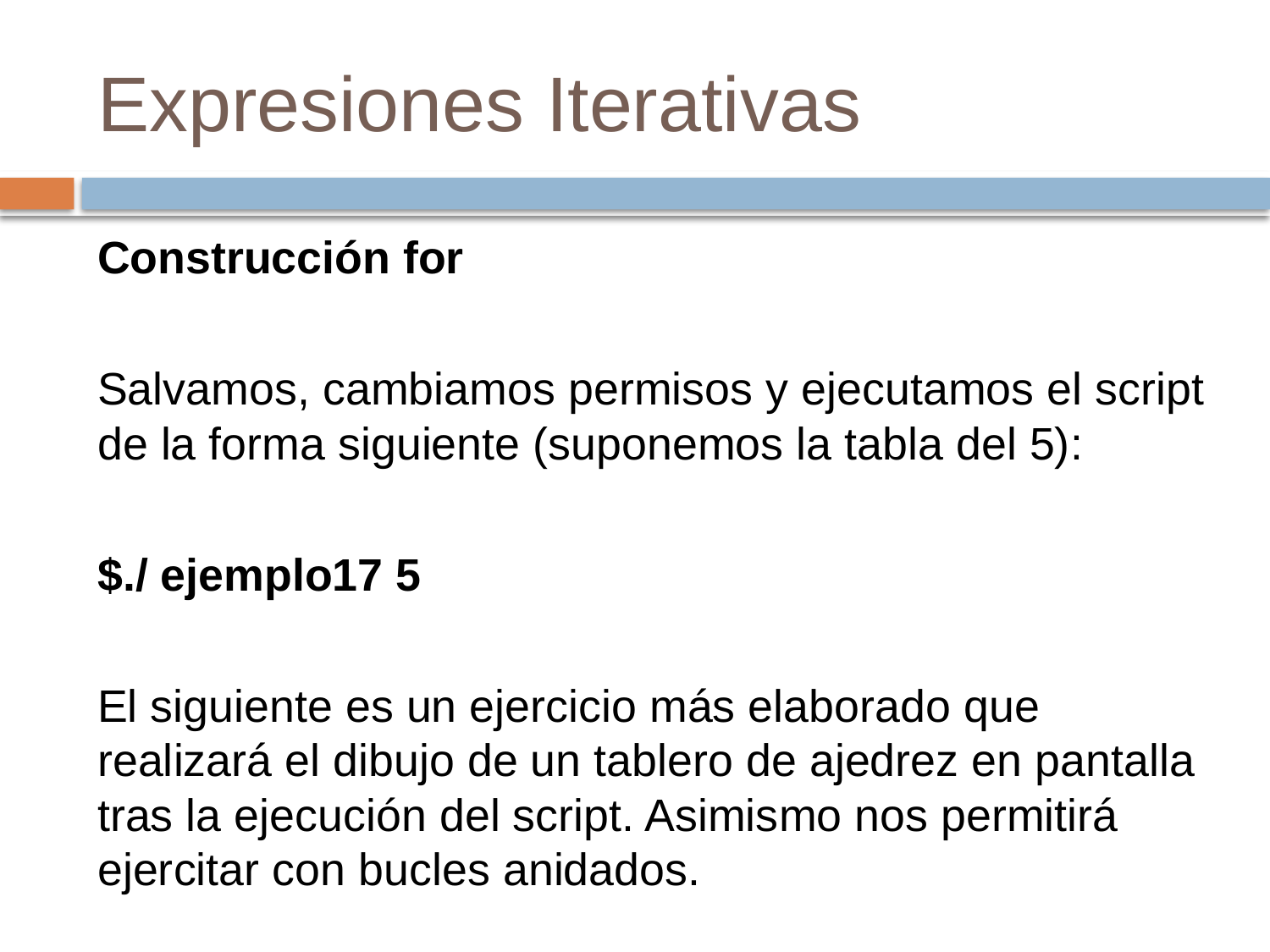

# Expresiones Iterativas
Construcción for

Salvamos, cambiamos permisos y ejecutamos el script de la forma siguiente (suponemos la tabla del 5):

$./ ejemplo17 5

El siguiente es un ejercicio más elaborado que realizará el dibujo de un tablero de ajedrez en pantalla tras la ejecución del script. Asimismo nos permitirá ejercitar con bucles anidados.